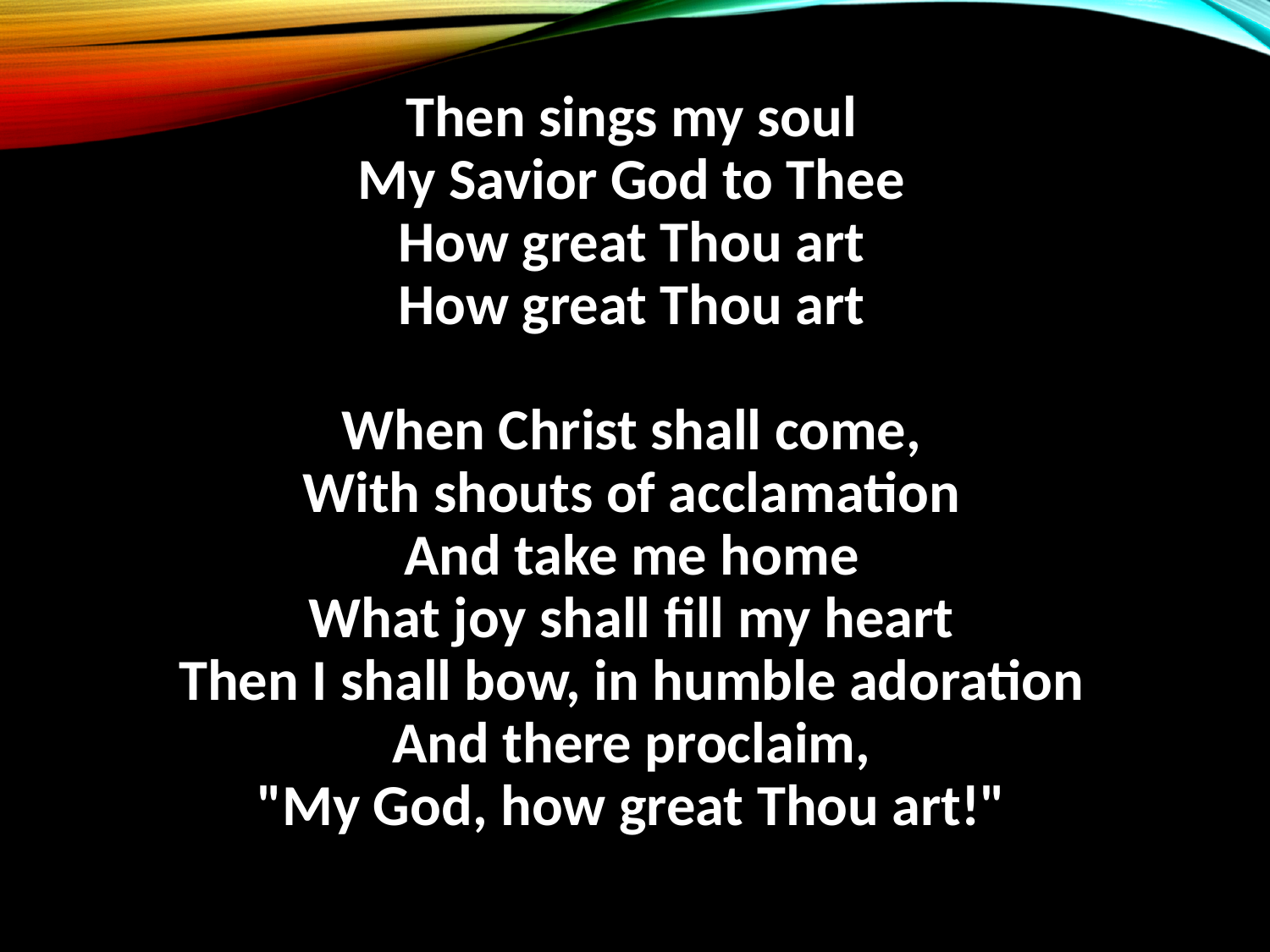

Then sings my soul
My Savior God to Thee
How great Thou art
How great Thou art
When Christ shall come,
With shouts of acclamation
And take me home
What joy shall fill my heart
Then I shall bow, in humble adoration
And there proclaim,
"My God, how great Thou art!"